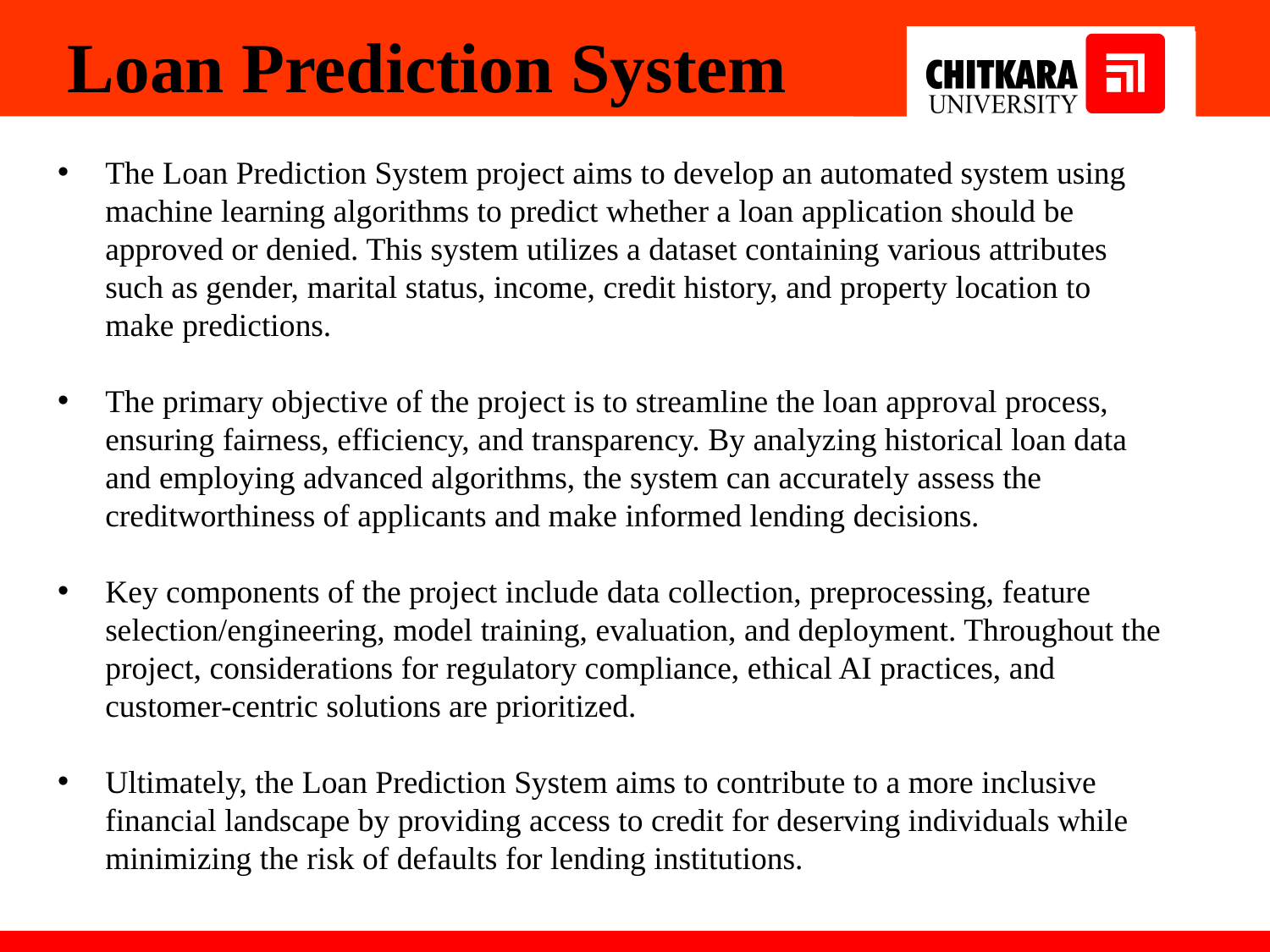

Loan Prediction System
The Loan Prediction System project aims to develop an automated system using machine learning algorithms to predict whether a loan application should be approved or denied. This system utilizes a dataset containing various attributes such as gender, marital status, income, credit history, and property location to make predictions.

The primary objective of the project is to streamline the loan approval process, ensuring fairness, efficiency, and transparency. By analyzing historical loan data and employing advanced algorithms, the system can accurately assess the creditworthiness of applicants and make informed lending decisions.

Key components of the project include data collection, preprocessing, feature selection/engineering, model training, evaluation, and deployment. Throughout the project, considerations for regulatory compliance, ethical AI practices, and customer-centric solutions are prioritized.

Ultimately, the Loan Prediction System aims to contribute to a more inclusive financial landscape by providing access to credit for deserving individuals while minimizing the risk of defaults for lending institutions.